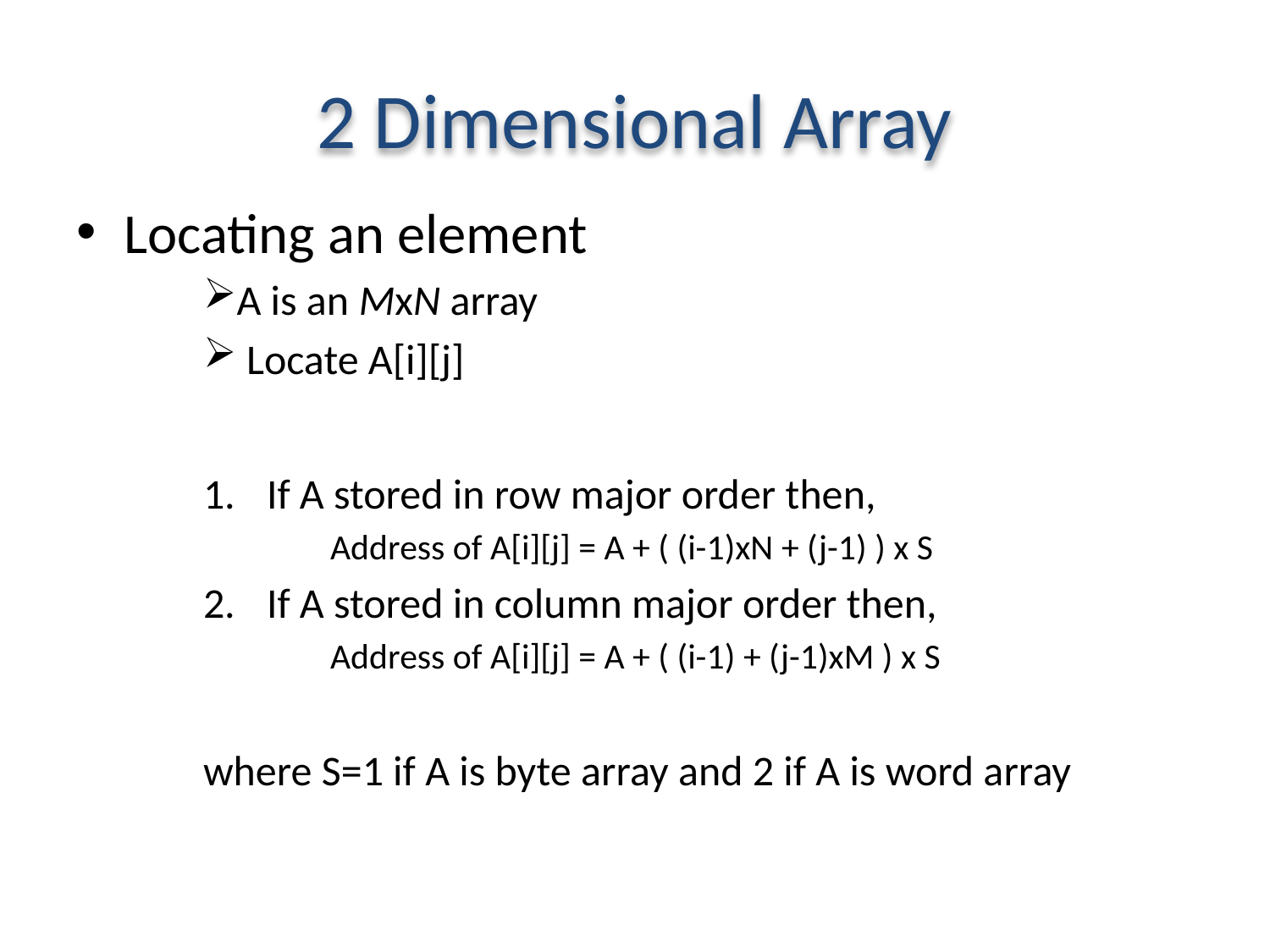

# 2 Dimensional Array
Locating an element
A is an MxN array
 Locate A[i][j]

If A stored in row major order then,
Address of A[i][j] = A + ( (i-1)xN + (j-1) ) x S
If A stored in column major order then,
Address of A[i][j] = A + ( (i-1) + (j-1)xM ) x S

where S=1 if A is byte array and 2 if A is word array